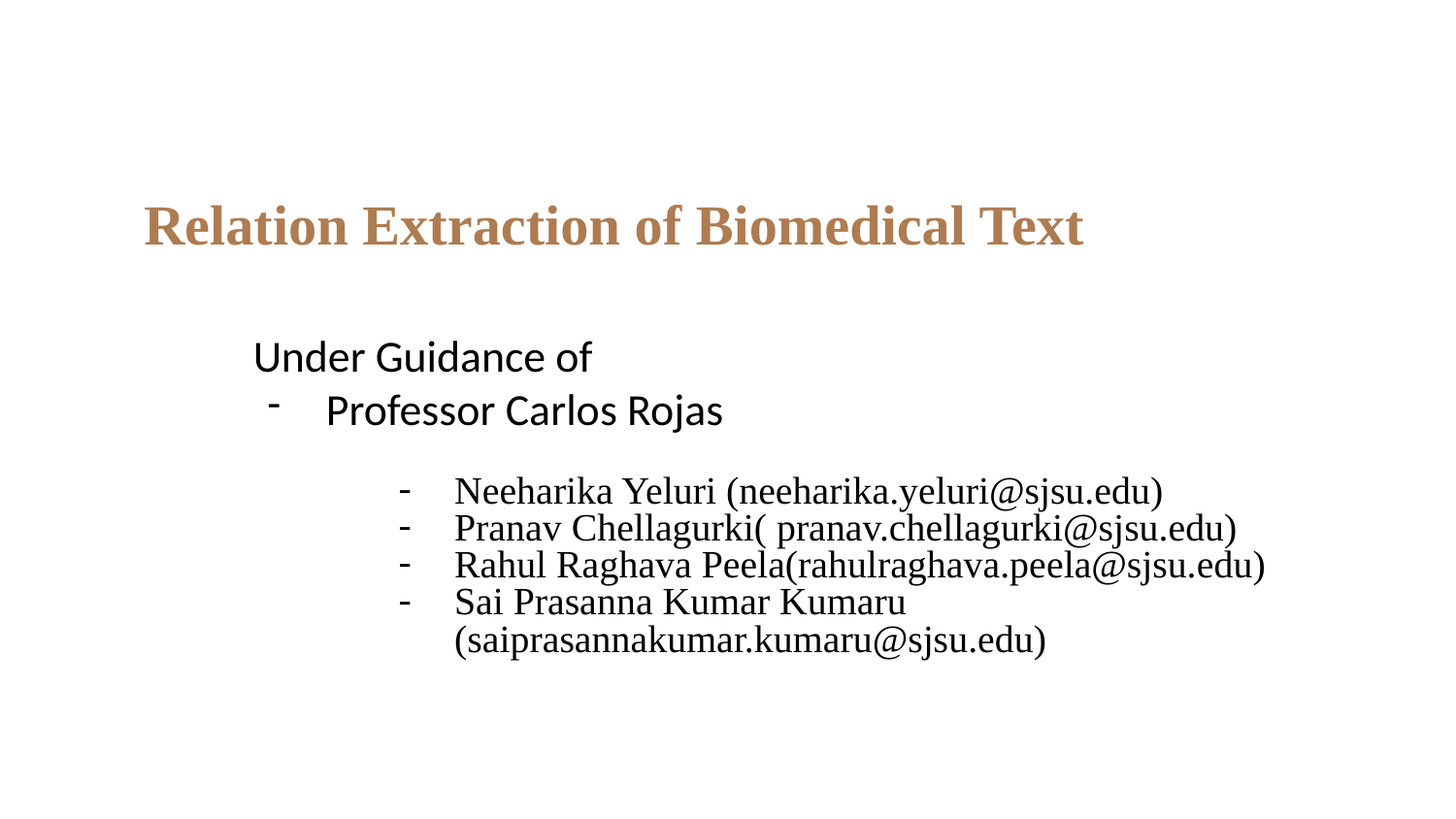

Relation Extraction of Biomedical Text
Under Guidance of
Professor Carlos Rojas
Neeharika Yeluri (neeharika.yeluri@sjsu.edu)
Pranav Chellagurki( pranav.chellagurki@sjsu.edu)
Rahul Raghava Peela(rahulraghava.peela@sjsu.edu)
Sai Prasanna Kumar Kumaru (saiprasannakumar.kumaru@sjsu.edu)